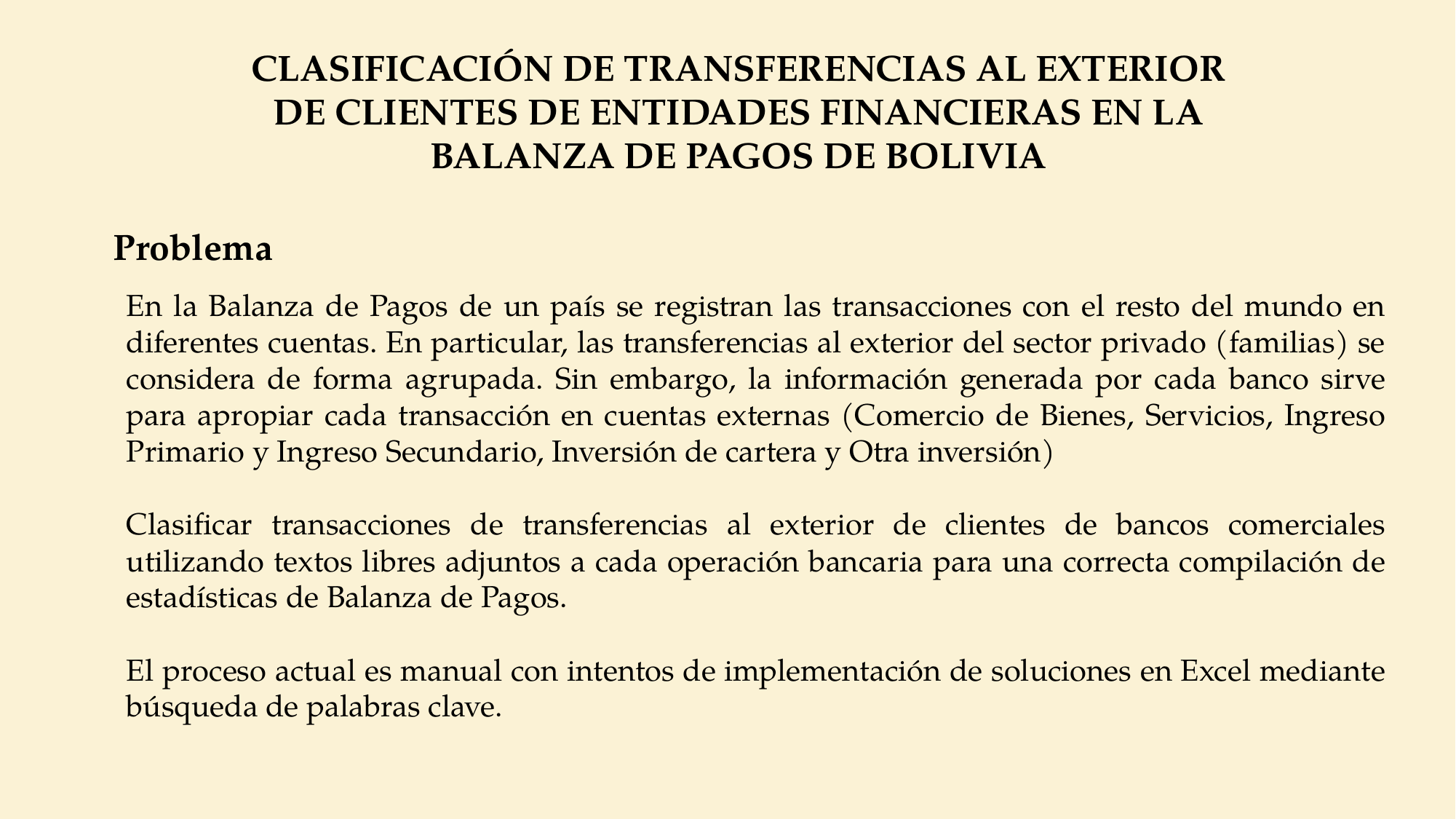

CLASIFICACIÓN DE TRANSFERENCIAS AL EXTERIOR DE CLIENTES DE ENTIDADES FINANCIERAS EN LA BALANZA DE PAGOS DE BOLIVIA
Problema
En la Balanza de Pagos de un país se registran las transacciones con el resto del mundo en diferentes cuentas. En particular, las transferencias al exterior del sector privado (familias) se considera de forma agrupada. Sin embargo, la información generada por cada banco sirve para apropiar cada transacción en cuentas externas (Comercio de Bienes, Servicios, Ingreso Primario y Ingreso Secundario, Inversión de cartera y Otra inversión)

Clasificar transacciones de transferencias al exterior de clientes de bancos comerciales utilizando textos libres adjuntos a cada operación bancaria para una correcta compilación de estadísticas de Balanza de Pagos.

El proceso actual es manual con intentos de implementación de soluciones en Excel mediante búsqueda de palabras clave.